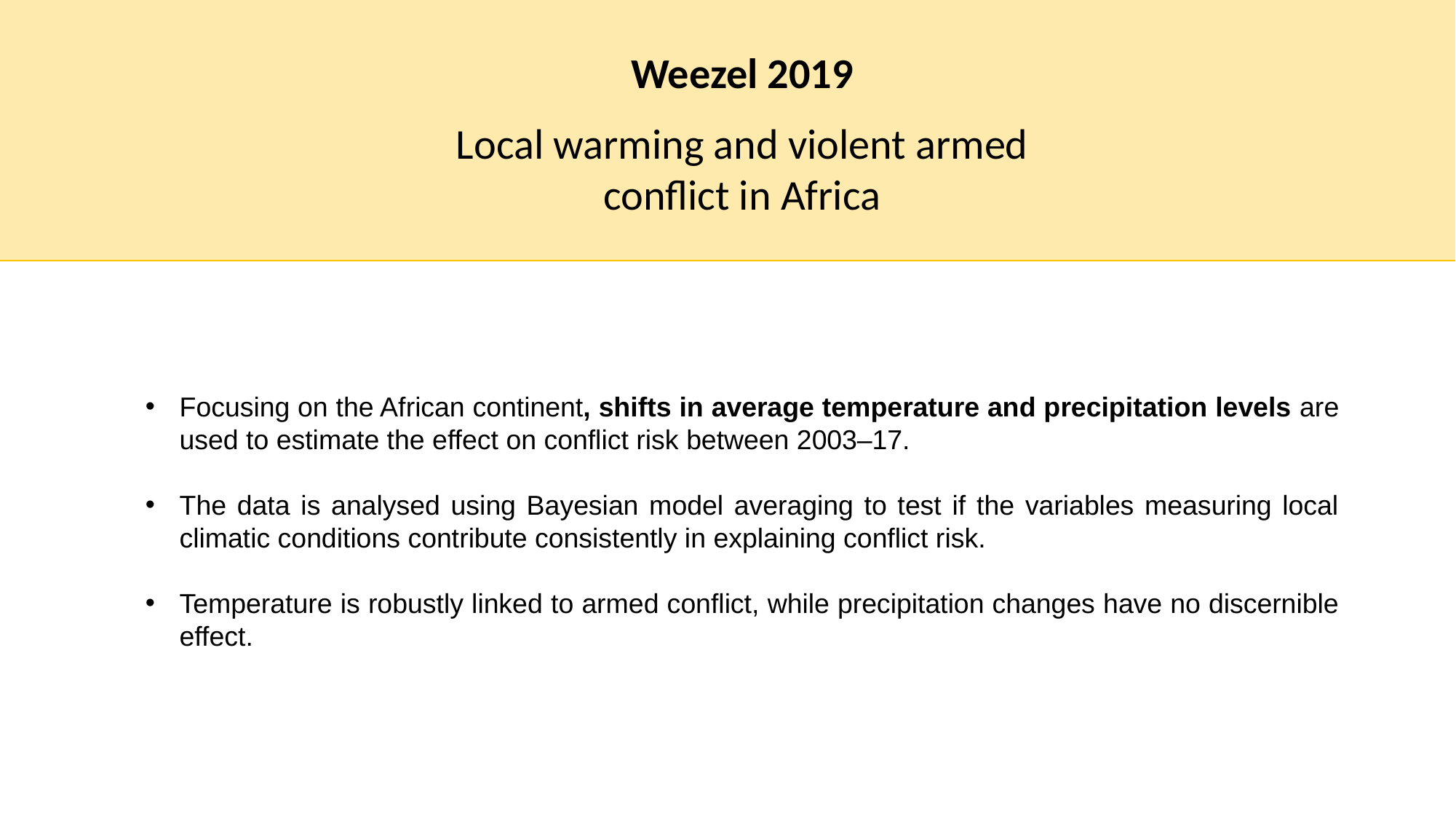

Weezel 2019

Local warming and violent armed
conflict in Africa
Focusing on the African continent, shifts in average temperature and precipitation levels are used to estimate the effect on conflict risk between 2003–17.

The data is analysed using Bayesian model averaging to test if the variables measuring local climatic conditions contribute consistently in explaining conflict risk.

Temperature is robustly linked to armed conflict, while precipitation changes have no discernible effect.